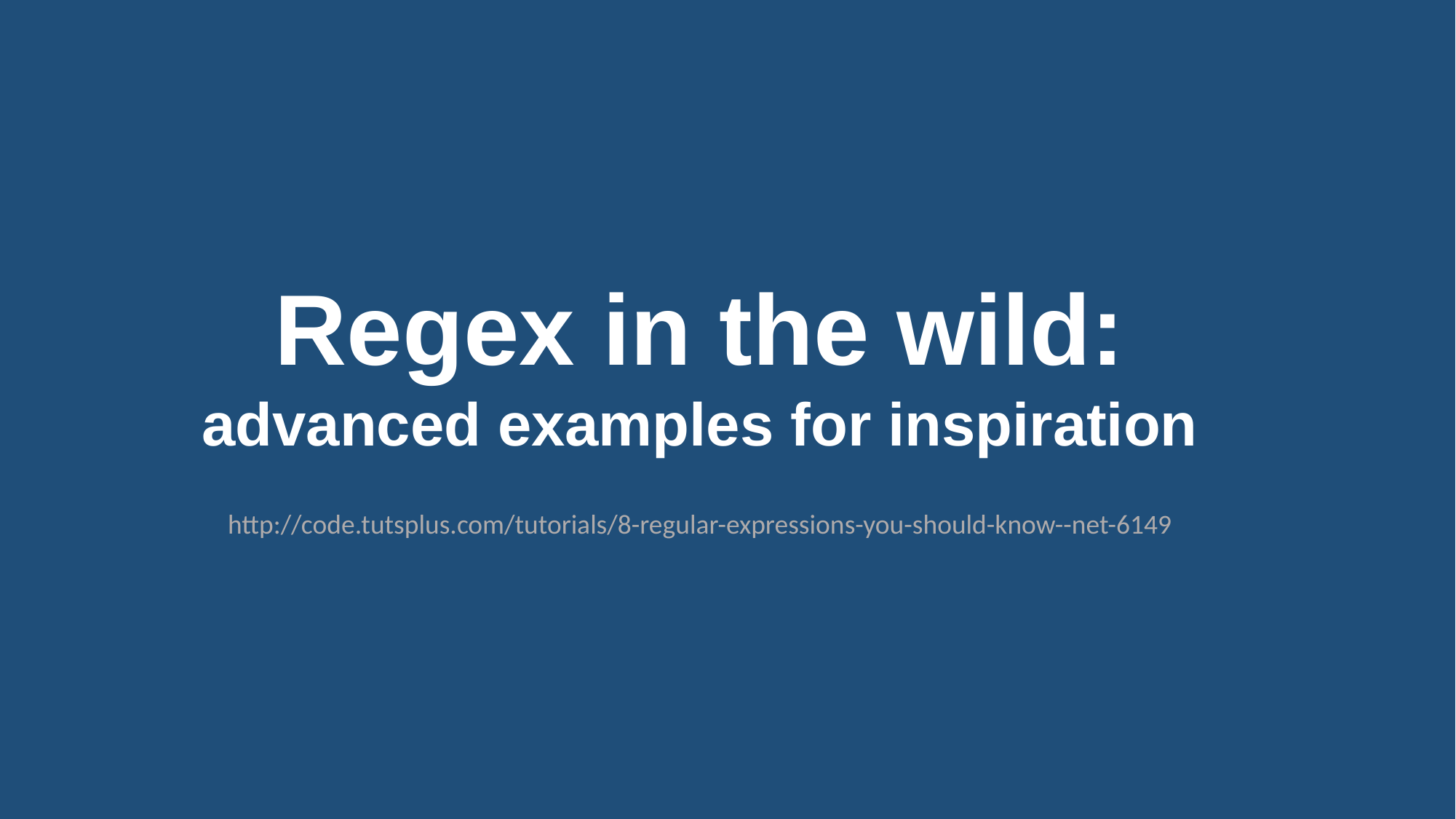

Regex in the wild:
advanced examples for inspiration
http://code.tutsplus.com/tutorials/8-regular-expressions-you-should-know--net-6149